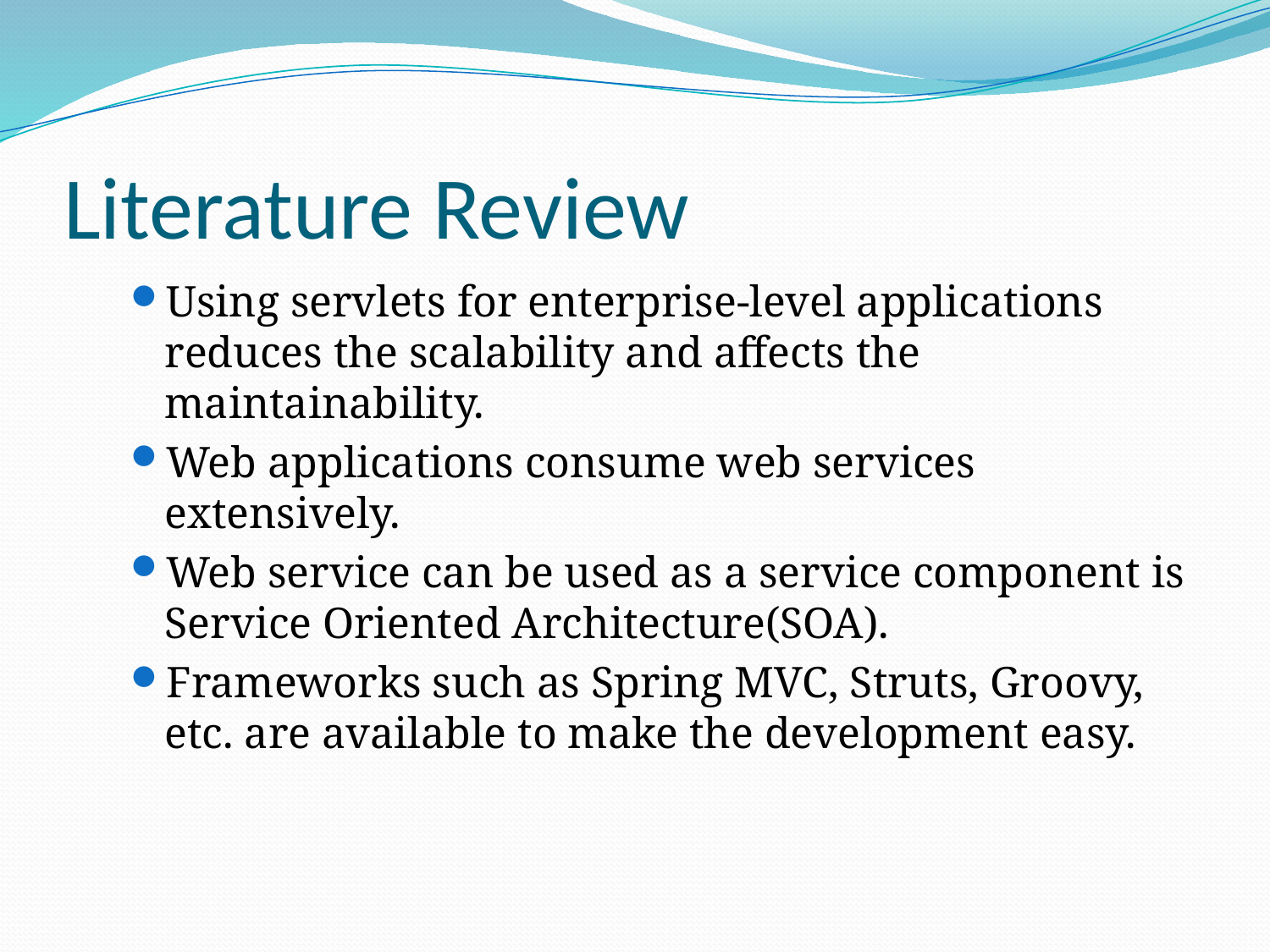

# Literature Review
Using servlets for enterprise-level applications reduces the scalability and affects the maintainability.
Web applications consume web services extensively.
Web service can be used as a service component is Service Oriented Architecture(SOA).
Frameworks such as Spring MVC, Struts, Groovy, etc. are available to make the development easy.